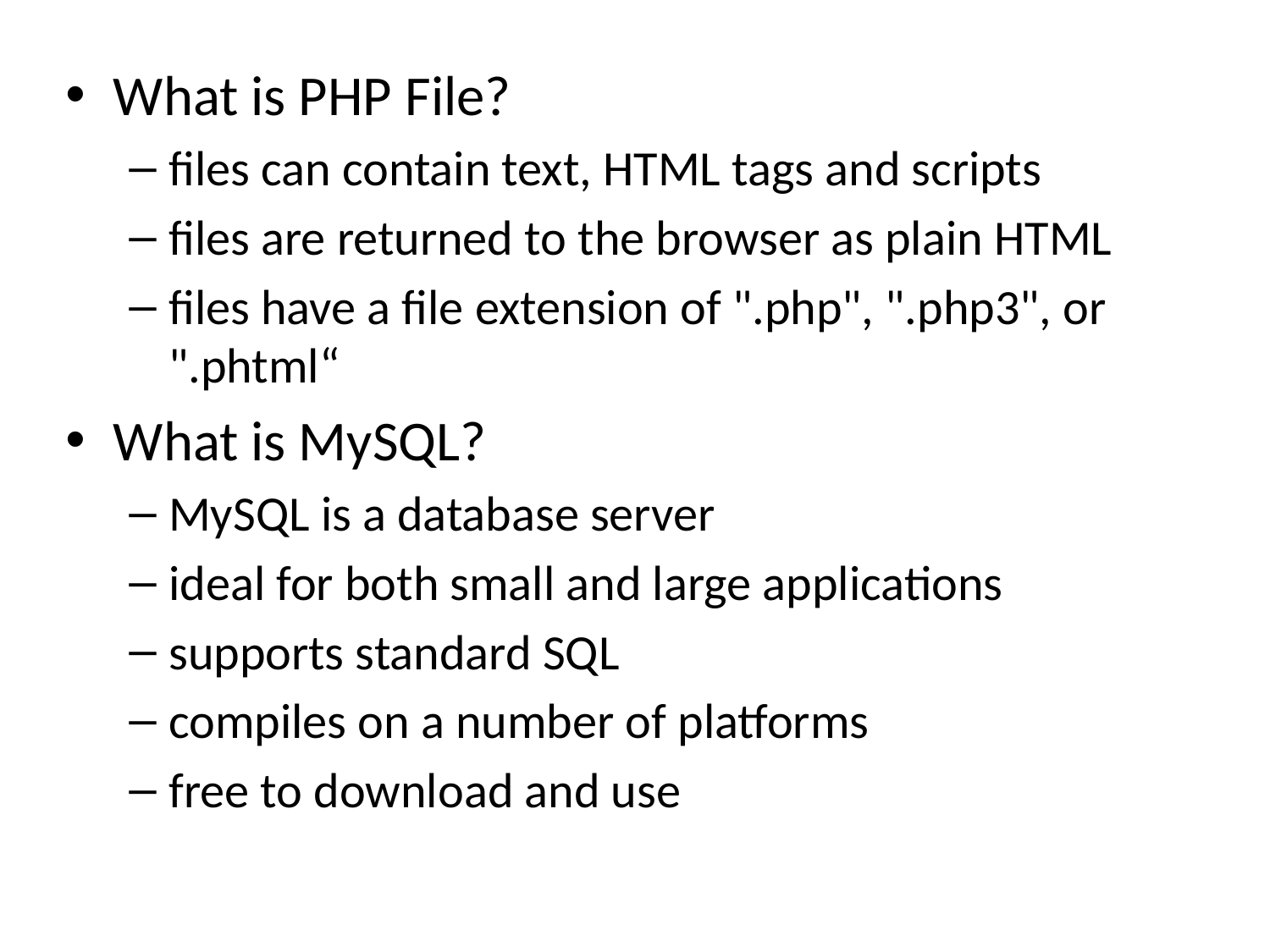

What is PHP File?
files can contain text, HTML tags and scripts
files are returned to the browser as plain HTML
files have a file extension of ".php", ".php3", or ".phtml“
What is MySQL?
MySQL is a database server
ideal for both small and large applications
supports standard SQL
compiles on a number of platforms
free to download and use